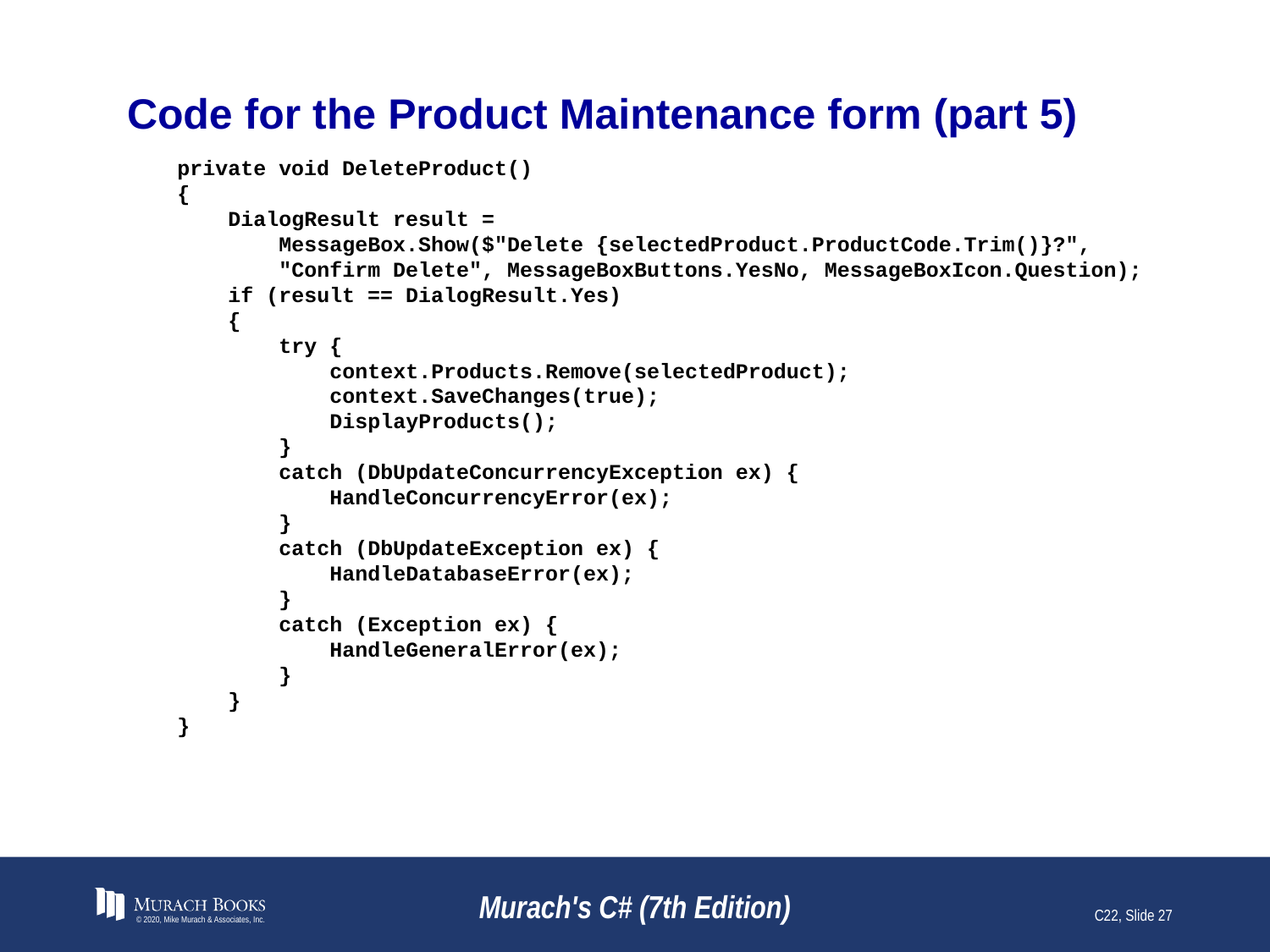

# Code for the Product Maintenance form (part 5)
private void DeleteProduct()
{
    DialogResult result =
        MessageBox.Show($"Delete {selectedProduct.ProductCode.Trim()}?",
        "Confirm Delete", MessageBoxButtons.YesNo, MessageBoxIcon.Question);
    if (result == DialogResult.Yes)
    {
        try {
            context.Products.Remove(selectedProduct);
            context.SaveChanges(true);
            DisplayProducts();
        }
        catch (DbUpdateConcurrencyException ex) {
            HandleConcurrencyError(ex);
        }
        catch (DbUpdateException ex) {
            HandleDatabaseError(ex);
        }
        catch (Exception ex) {
            HandleGeneralError(ex);
        }
    }
}

© 2020, Mike Murach & Associates, Inc.
Murach's C# (7th Edition)

C22, Slide 27